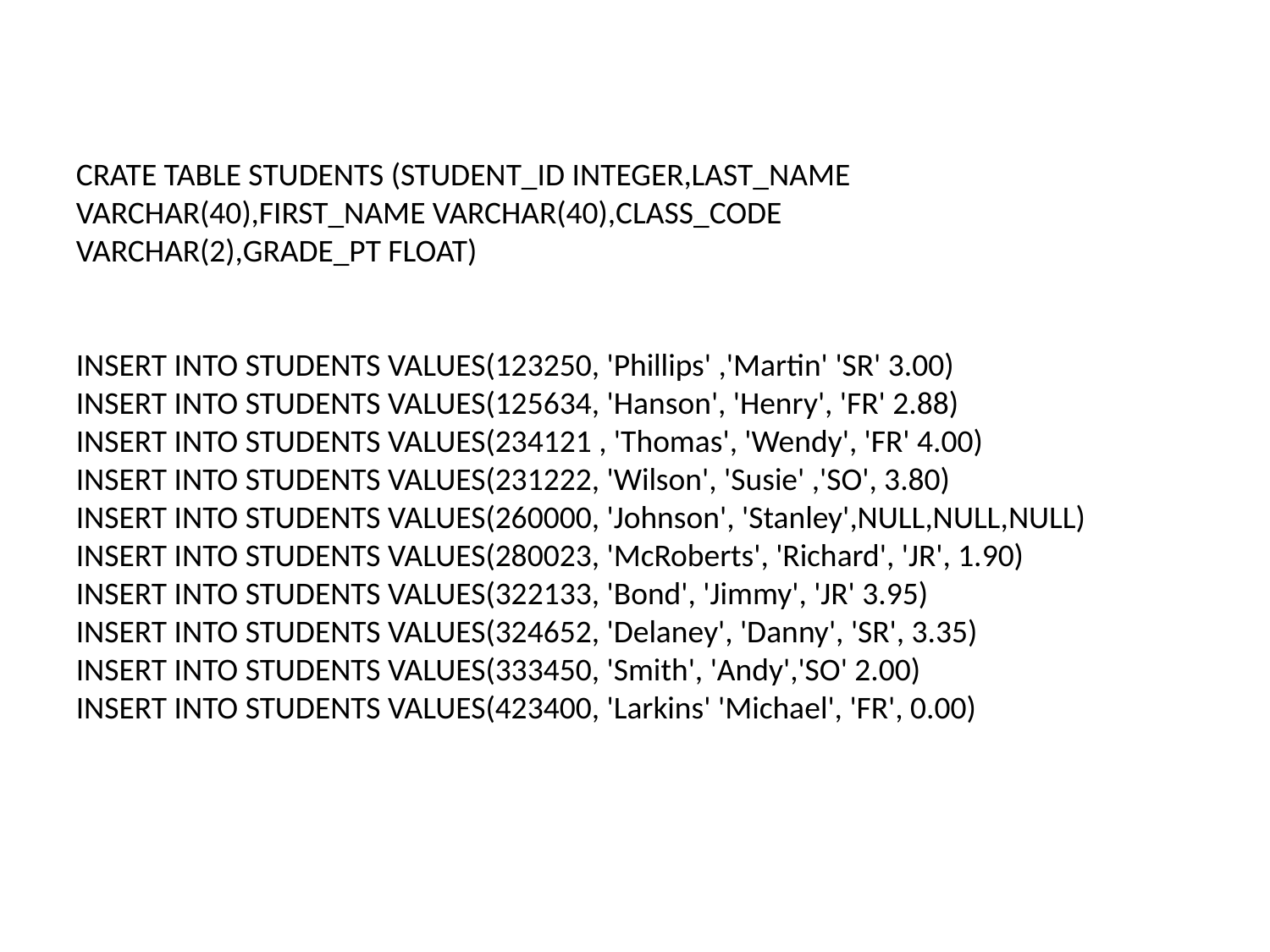

CRATE TABLE STUDENTS (STUDENT_ID INTEGER,LAST_NAME VARCHAR(40),FIRST_NAME VARCHAR(40),CLASS_CODE
VARCHAR(2),GRADE_PT FLOAT)

INSERT INTO STUDENTS VALUES(123250, 'Phillips' ,'Martin' 'SR' 3.00)
INSERT INTO STUDENTS VALUES(125634, 'Hanson', 'Henry', 'FR' 2.88)
INSERT INTO STUDENTS VALUES(234121 , 'Thomas', 'Wendy', 'FR' 4.00)
INSERT INTO STUDENTS VALUES(231222, 'Wilson', 'Susie' ,'SO', 3.80)
INSERT INTO STUDENTS VALUES(260000, 'Johnson', 'Stanley',NULL,NULL,NULL)
INSERT INTO STUDENTS VALUES(280023, 'McRoberts', 'Richard', 'JR', 1.90)
INSERT INTO STUDENTS VALUES(322133, 'Bond', 'Jimmy', 'JR' 3.95)
INSERT INTO STUDENTS VALUES(324652, 'Delaney', 'Danny', 'SR', 3.35)
INSERT INTO STUDENTS VALUES(333450, 'Smith', 'Andy','SO' 2.00)
INSERT INTO STUDENTS VALUES(423400, 'Larkins' 'Michael', 'FR', 0.00)